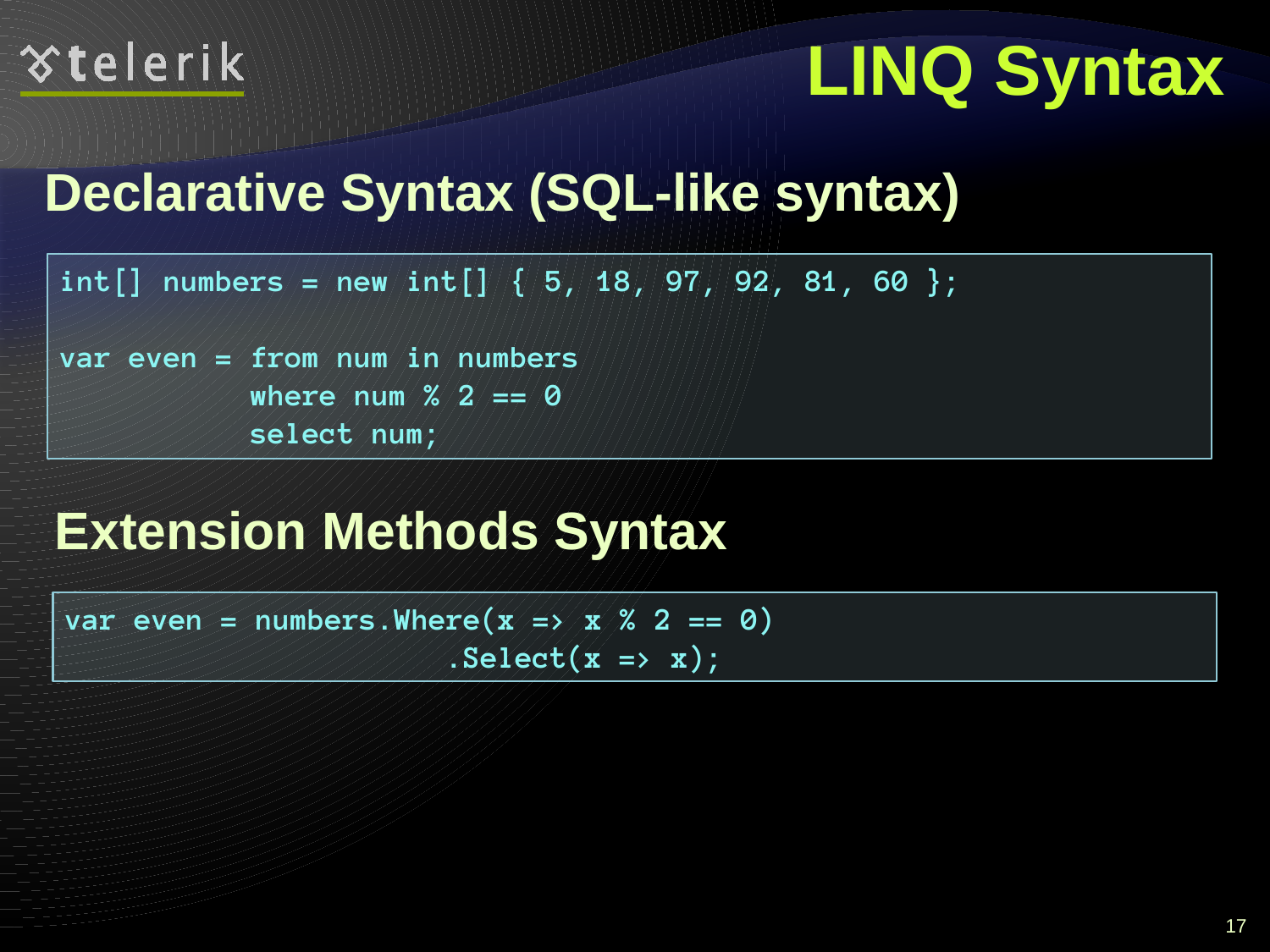

# LINQ Syntax
Declarative Syntax (SQL-like syntax)
int[] numbers = new int[] { 5, 18, 97, 92, 81, 60 };

var even = from num in numbers
           where num % 2 == 0
           select num;
Extension Methods Syntax
var even = numbers.Where(x => x % 2 == 0)
			.Select(x => x);
17